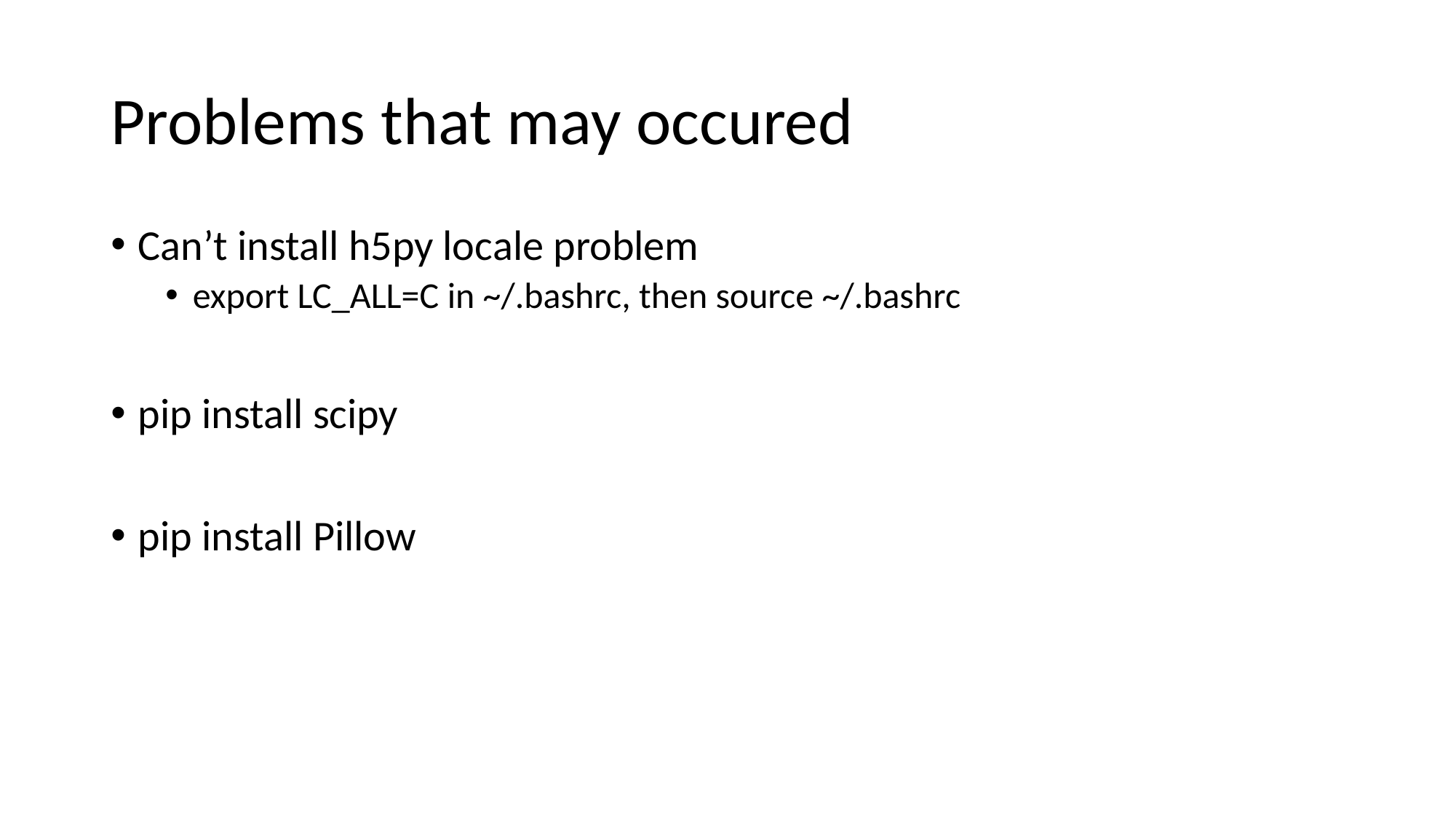

# Problems that may occured
Can’t install h5py locale problem
export LC_ALL=C in ~/.bashrc, then source ~/.bashrc

pip install scipy

pip install Pillow